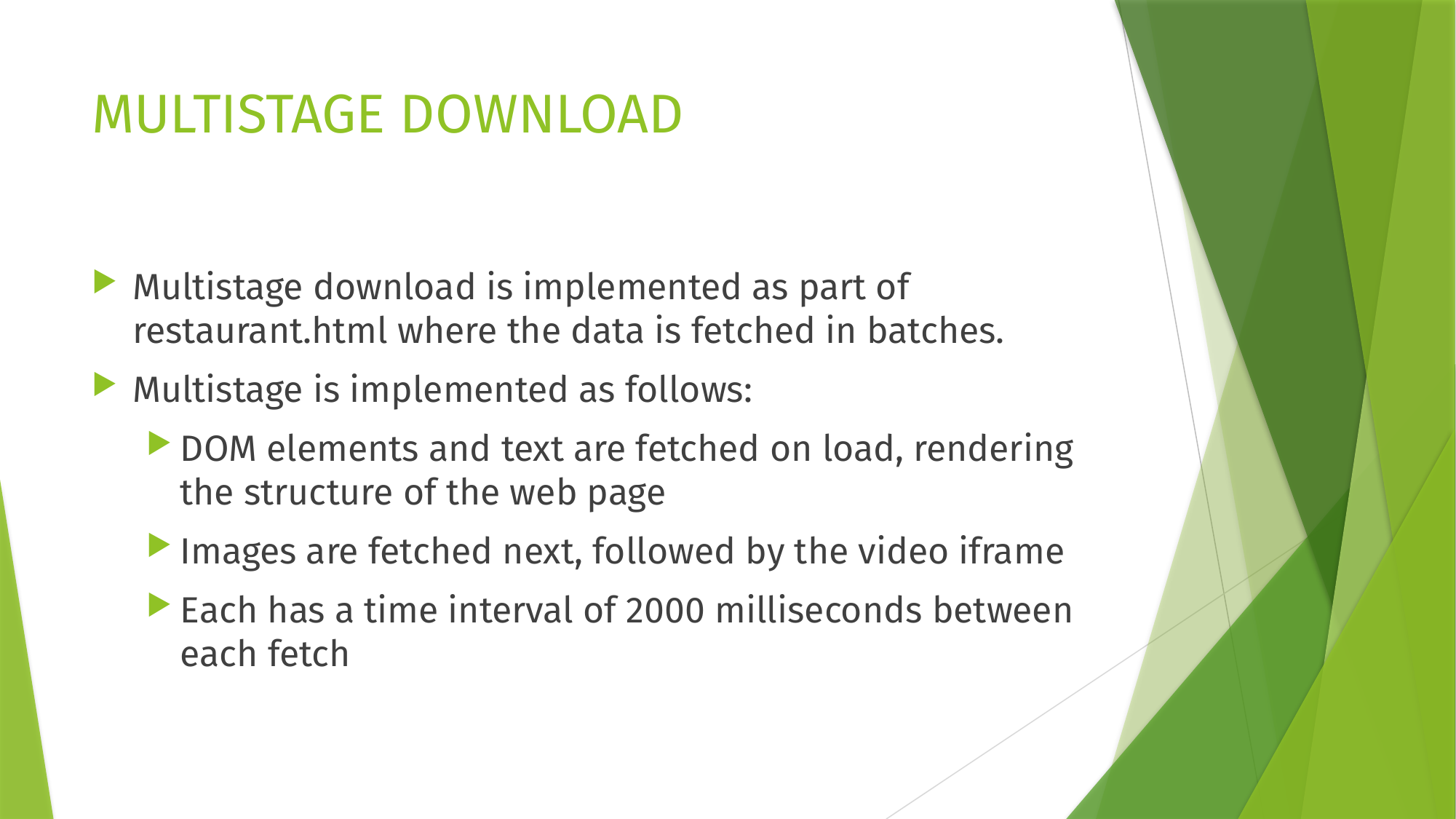

# MULTISTAGE DOWNLOAD
Multistage download is implemented as part of restaurant.html where the data is fetched in batches.
Multistage is implemented as follows:
DOM elements and text are fetched on load, rendering the structure of the web page
Images are fetched next, followed by the video iframe
Each has a time interval of 2000 milliseconds between each fetch